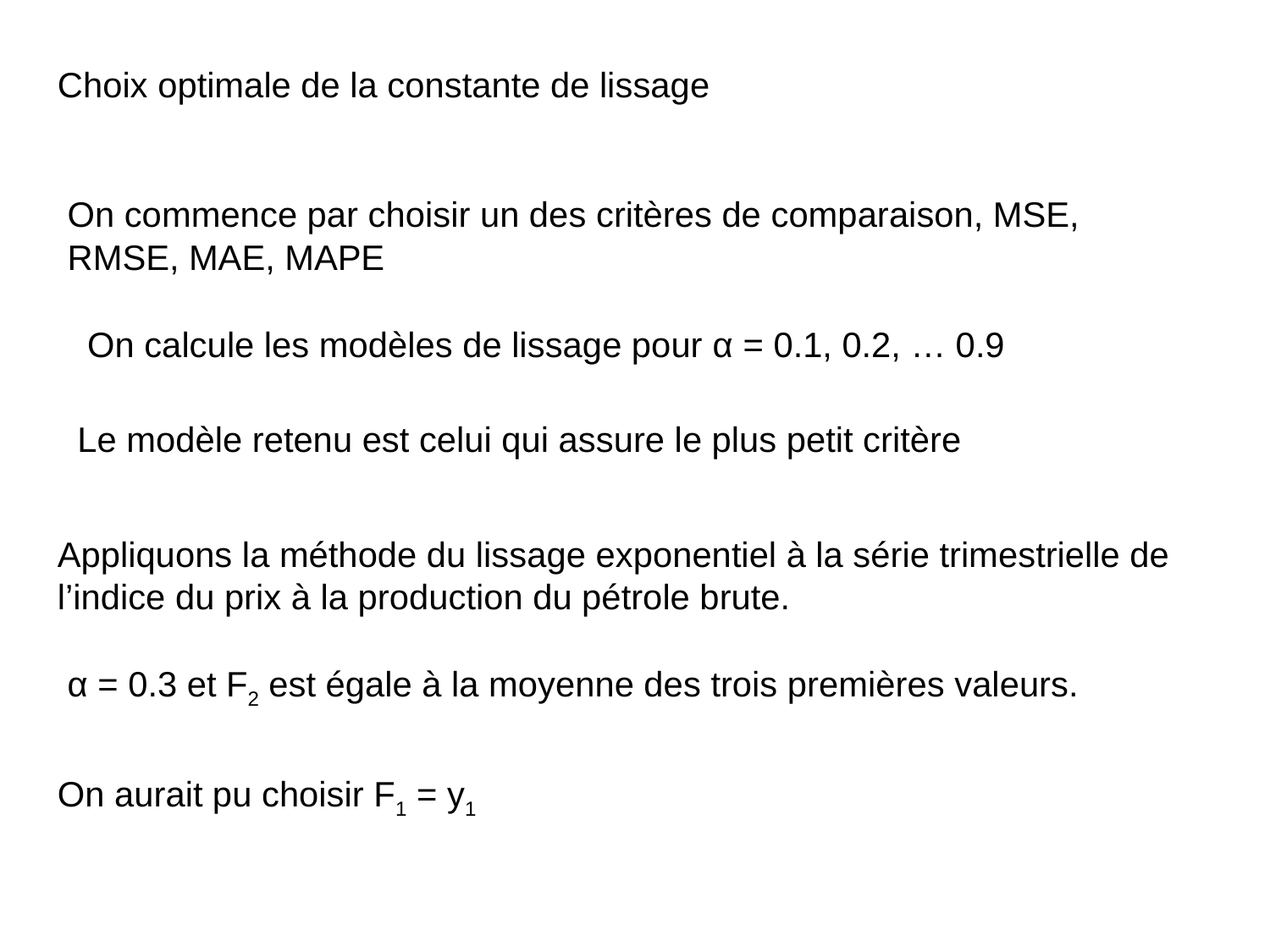

Choix optimale de la constante de lissage
On commence par choisir un des critères de comparaison, MSE, RMSE, MAE, MAPE
On calcule les modèles de lissage pour α = 0.1, 0.2, … 0.9
Le modèle retenu est celui qui assure le plus petit critère
Appliquons la méthode du lissage exponentiel à la série trimestrielle de l’indice du prix à la production du pétrole brute.
α = 0.3 et F2 est égale à la moyenne des trois premières valeurs.
On aurait pu choisir F1 = y1